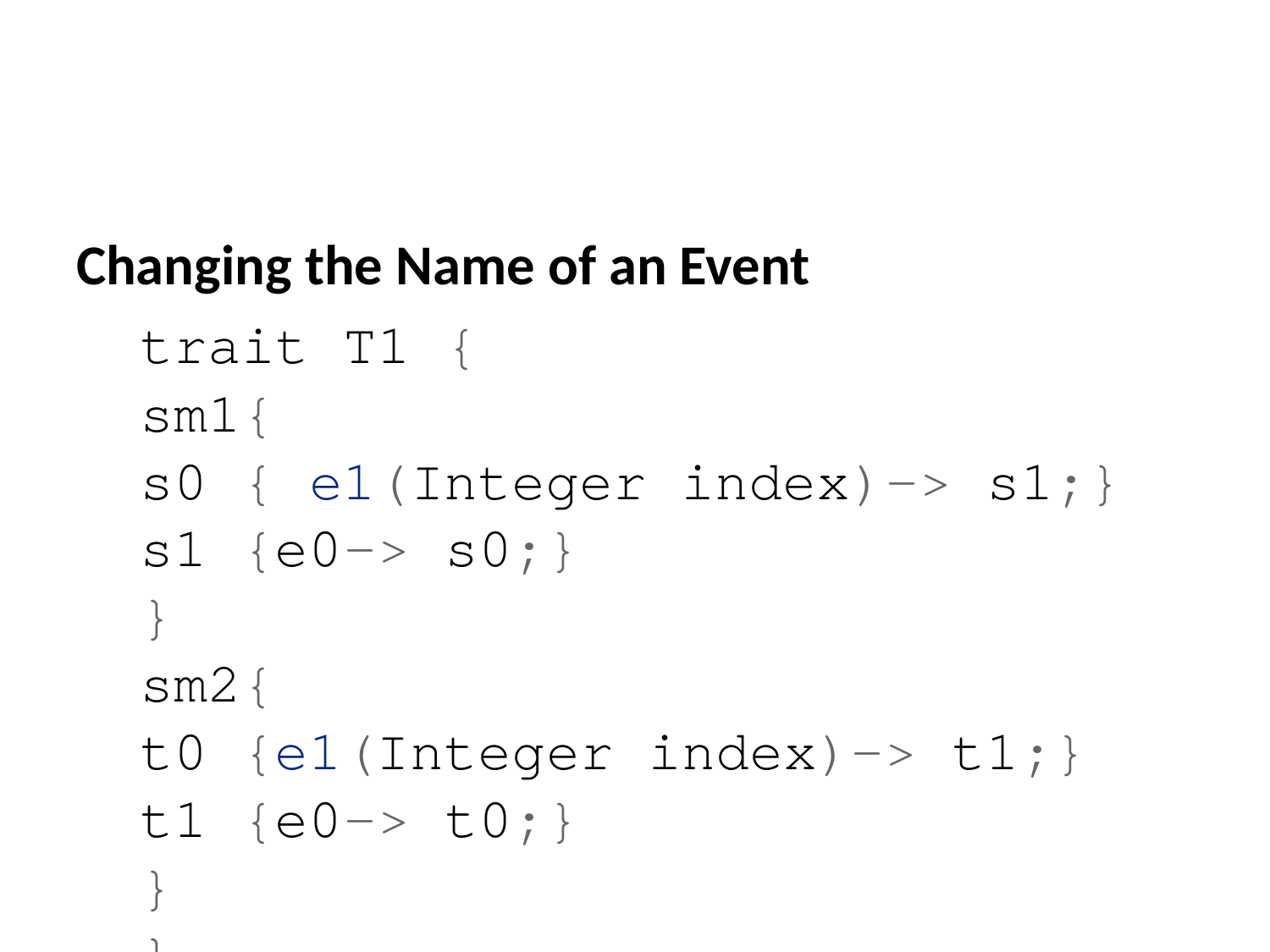

Changing the Name of an Event
trait T1 {
sm1{
s0 { e1(Integer index)-> s1;}
s1 {e0-> s0;}
}
sm2{
t0 {e1(Integer index)-> t1;}
t1 {e0-> t0;}
}
}
class C1 {
isA T1<sm1.e1(Integer) as event1, *.e0() as event0>;
}